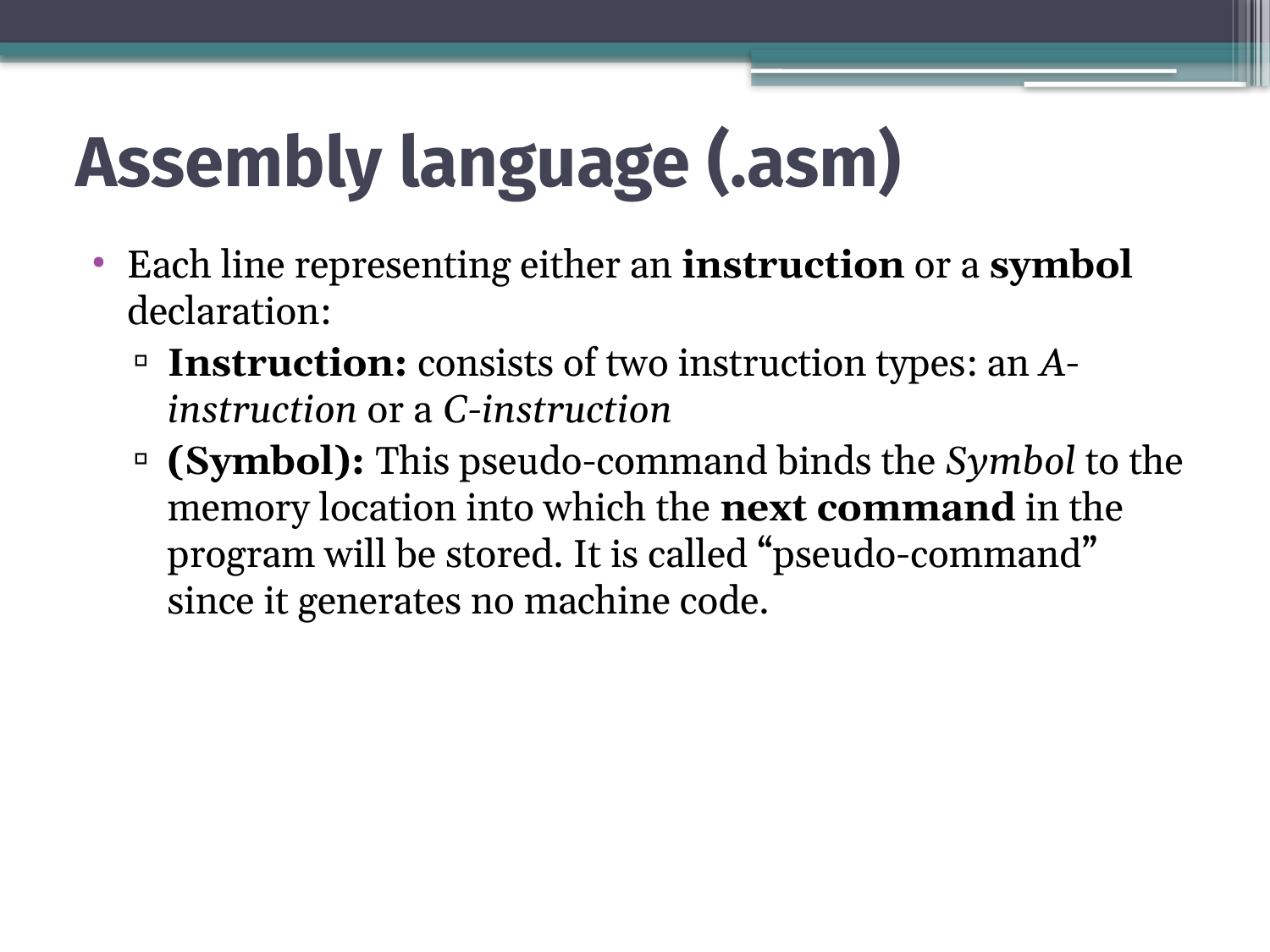

# Assembly language (.asm)
Each line representing either an instruction or a symbol declaration:
Instruction: consists of two instruction types: an A-instruction or a C-instruction
(Symbol): This pseudo-command binds the Symbol to the memory location into which the next command in the program will be stored. It is called “pseudo-command” since it generates no machine code.